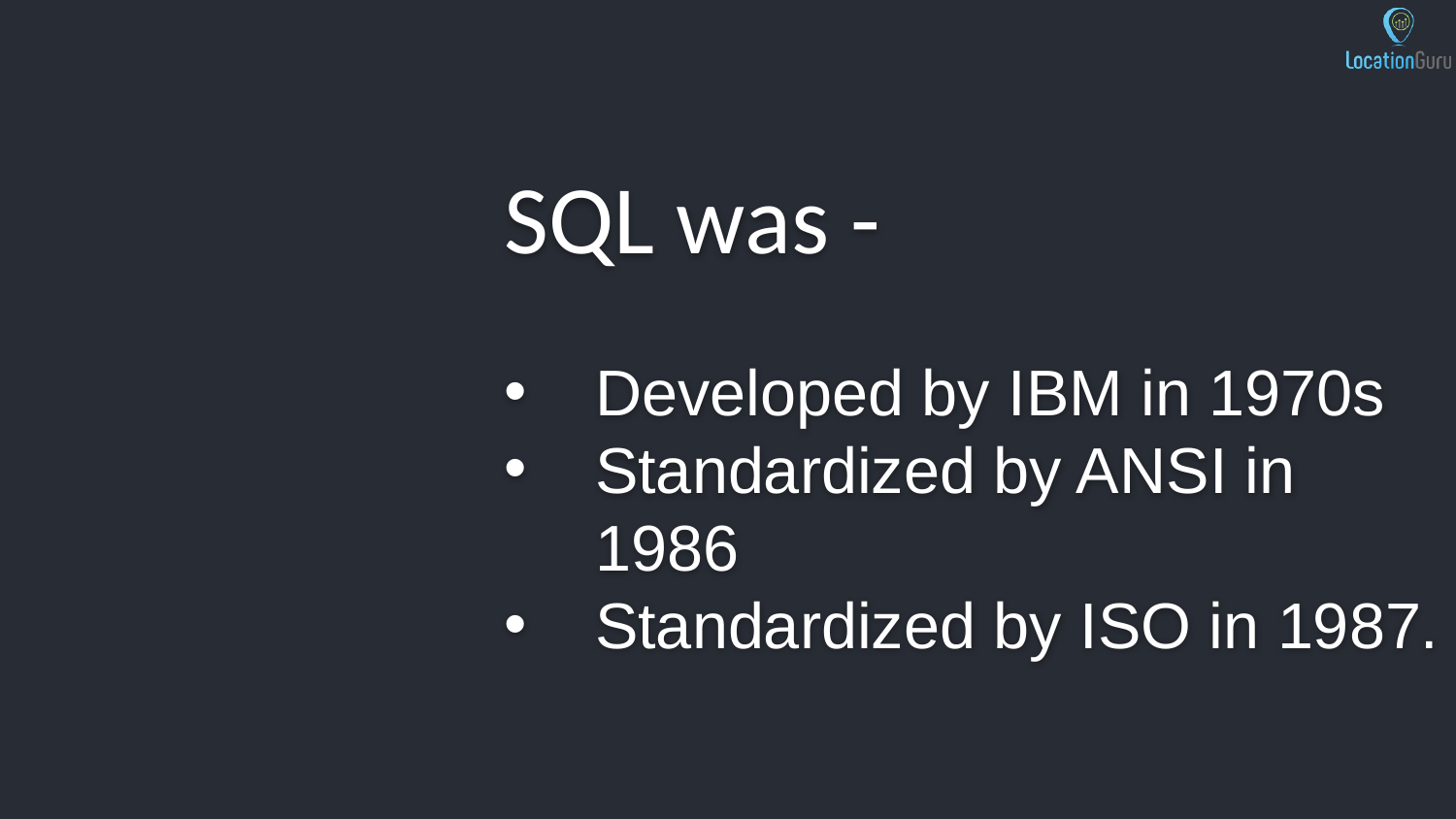

SQL was -

Developed by IBM in 1970s
Standardized by ANSI in 1986
Standardized by ISO in 1987.